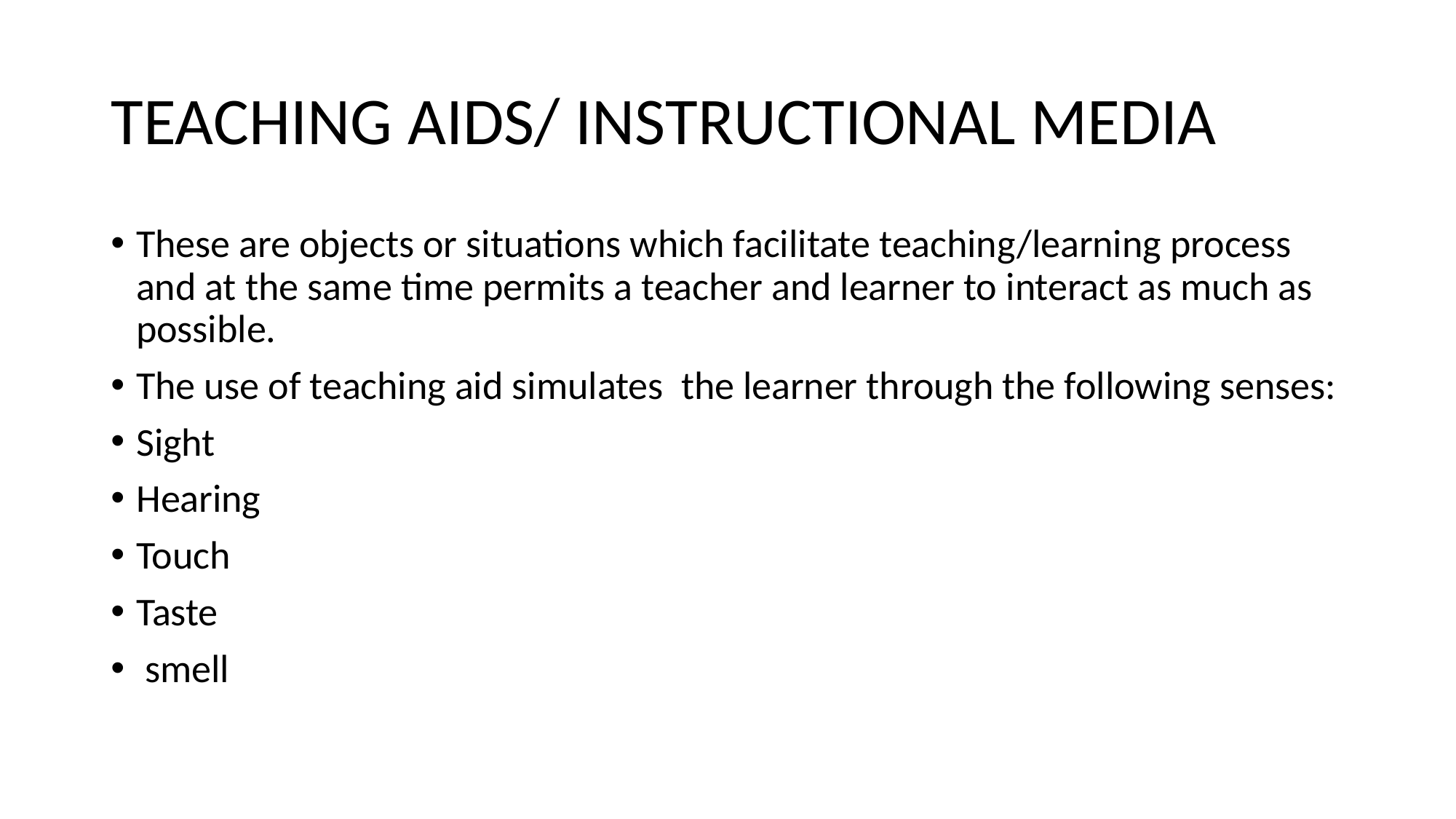

# TEACHING AIDS/ INSTRUCTIONAL MEDIA
These are objects or situations which facilitate teaching/learning process and at the same time permits a teacher and learner to interact as much as possible.
The use of teaching aid simulates  the learner through the following senses:
Sight
Hearing
Touch
Taste
 smell